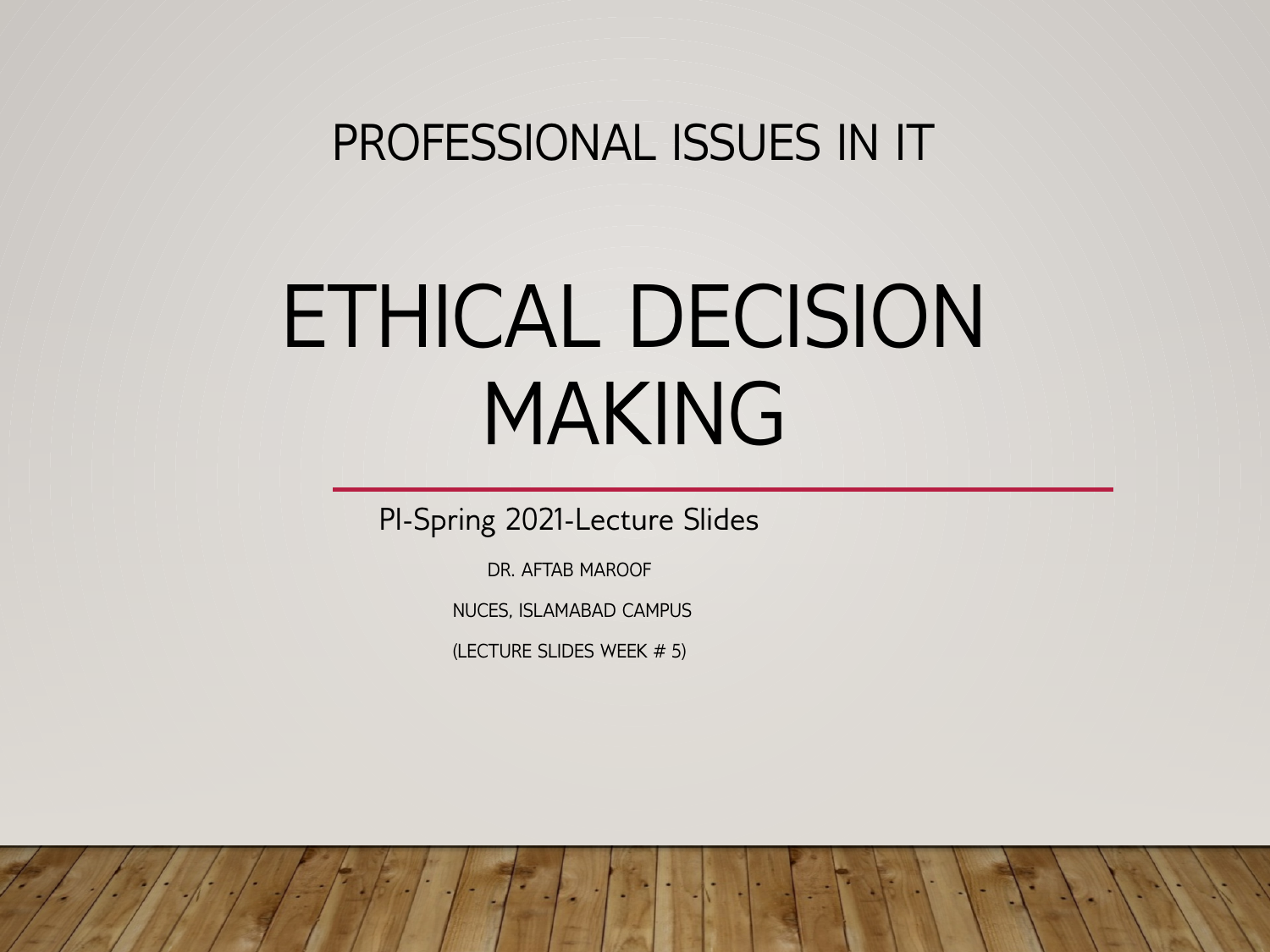

# Professional Issues in IT Ethical Decision Making
PI-Spring 2021-Lecture Slides
Dr. Aftab Maroof
 NUCES, Islamabad Campus
(Lecture Slides Week # 5)